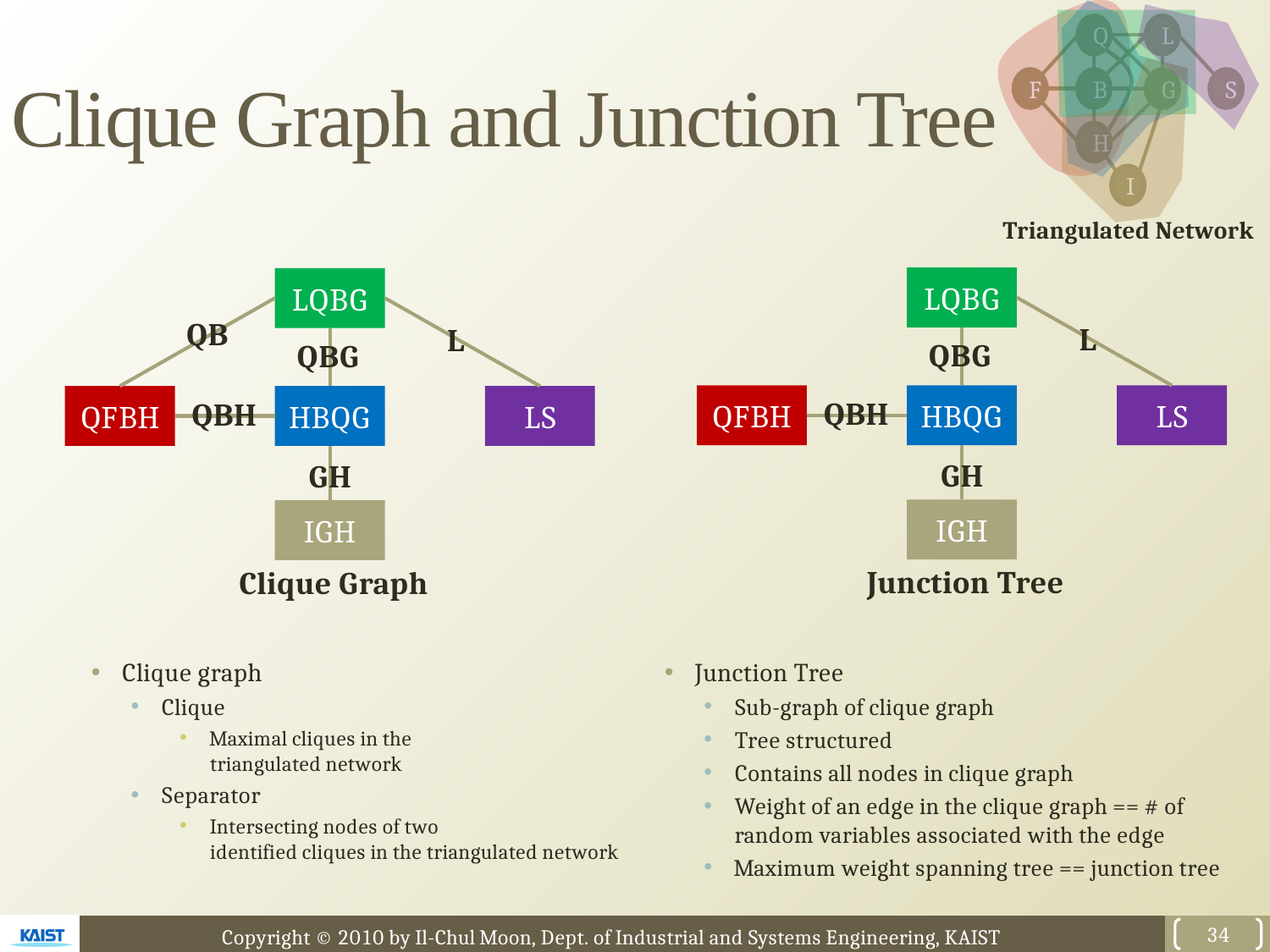

Q
L

F
B
S
G
H
I
Triangulated Network
# Clique Graph and Junction Tree

LQBG
LQBG
QB
L
L
QBG
QBG
QFBH
HBQG
LS
QFBH
HBQG
LS
QBH
QBH
GH
GH
IGH
IGH
Junction Tree
Clique Graph
Clique graph
Clique
Maximal cliques in the
triangulated network
Separator
Intersecting nodes of two
identified cliques in the triangulated network

Junction Tree
Sub-graph of clique graph
Tree structured
Contains all nodes in clique graph
Weight of an edge in the clique graph == # of random variables associated with the edge
Maximum weight spanning tree == junction tree

34